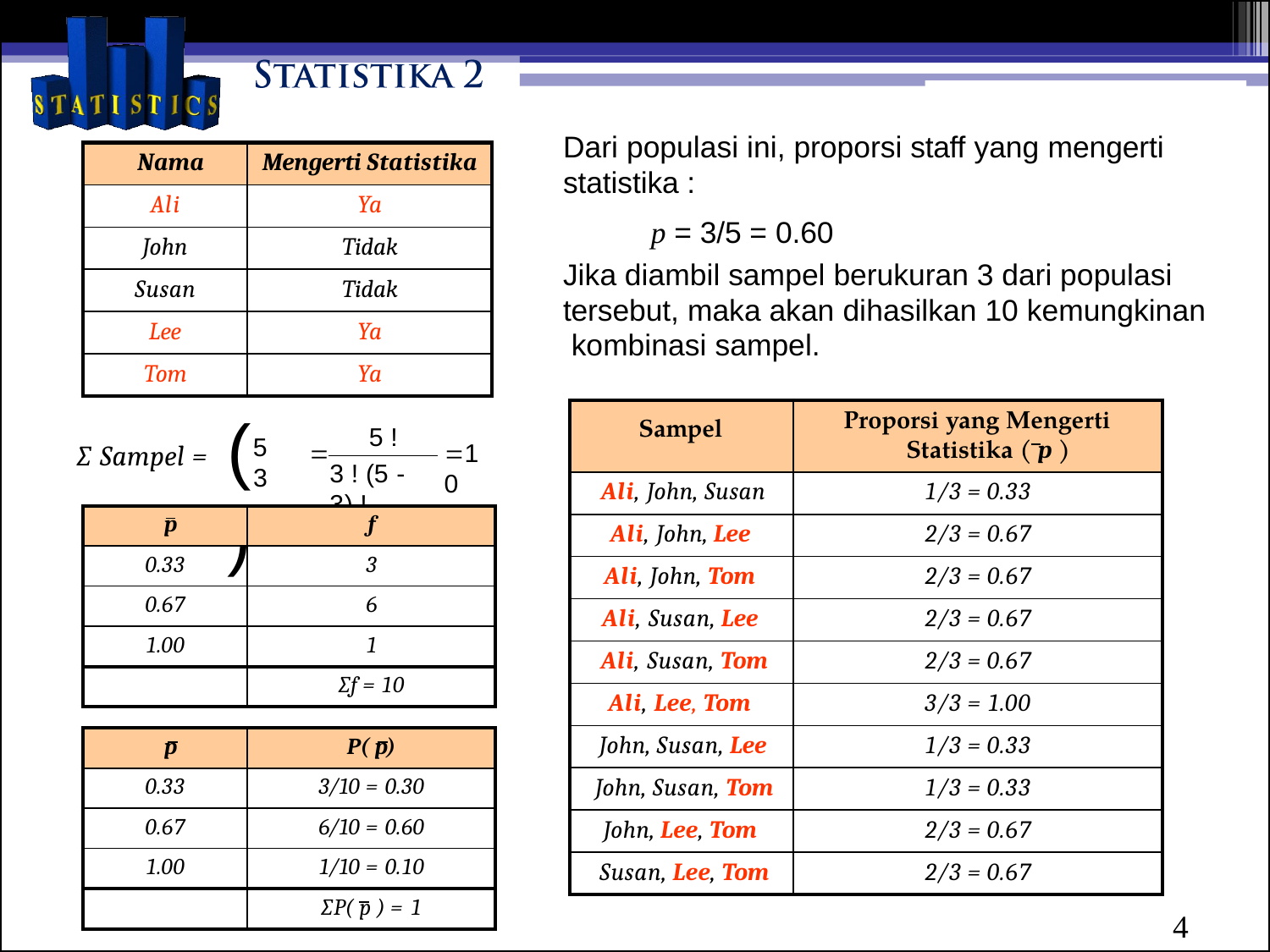

# Dari populasi ini, proporsi staff yang mengerti  statistika :
| Nama | Mengerti Statistika |
| --- | --- |
| Ali | Ya |
| John | Tidak |
| Susan | Tidak |
| Lee | Ya |
| Tom | Ya |
p = 3/5 = 0.60
Jika diambil sampel berukuran 3 dari populasi  tersebut, maka akan dihasilkan 10 kemungkinan  kombinasi sampel.
| Sampel | Proporsi yang Mengerti Statistika ( p ) |
| --- | --- |
| Ali, John, Susan | 1/3 = 0.33 |
| Ali, John, Lee | 2/3 = 0.67 |
| Ali, John, Tom | 2/3 = 0.67 |
| Ali, Susan, Lee | 2/3 = 0.67 |
| Ali, Susan, Tom | 2/3 = 0.67 |
| Ali, Lee, Tom | 3/3 = 1.00 |
| John, Susan, Lee | 1/3 = 0.33 |
| John, Susan, Tom | 1/3 = 0.33 |
| John, Lee, Tom | 2/3 = 0.67 |
| Susan, Lee, Tom | 2/3 = 0.67 |
(	)
5 !
5
3
=
=10
∑ Sampel =

3 ! (5 -3) !

| p | f |
| --- | --- |
| 0.33 | 3 |
| 0.67 | 6 |
| 1.00 | 1 |
|  | ∑f = 10 |

| p | P( p) |
| --- | --- |
| 0.33 | 3/10 = 0.30 |
| 0.67 | 6/10 = 0.60 |
| 1.00 | 1/10 = 0.10 |
|  | ∑P( p ) = 1 |

4